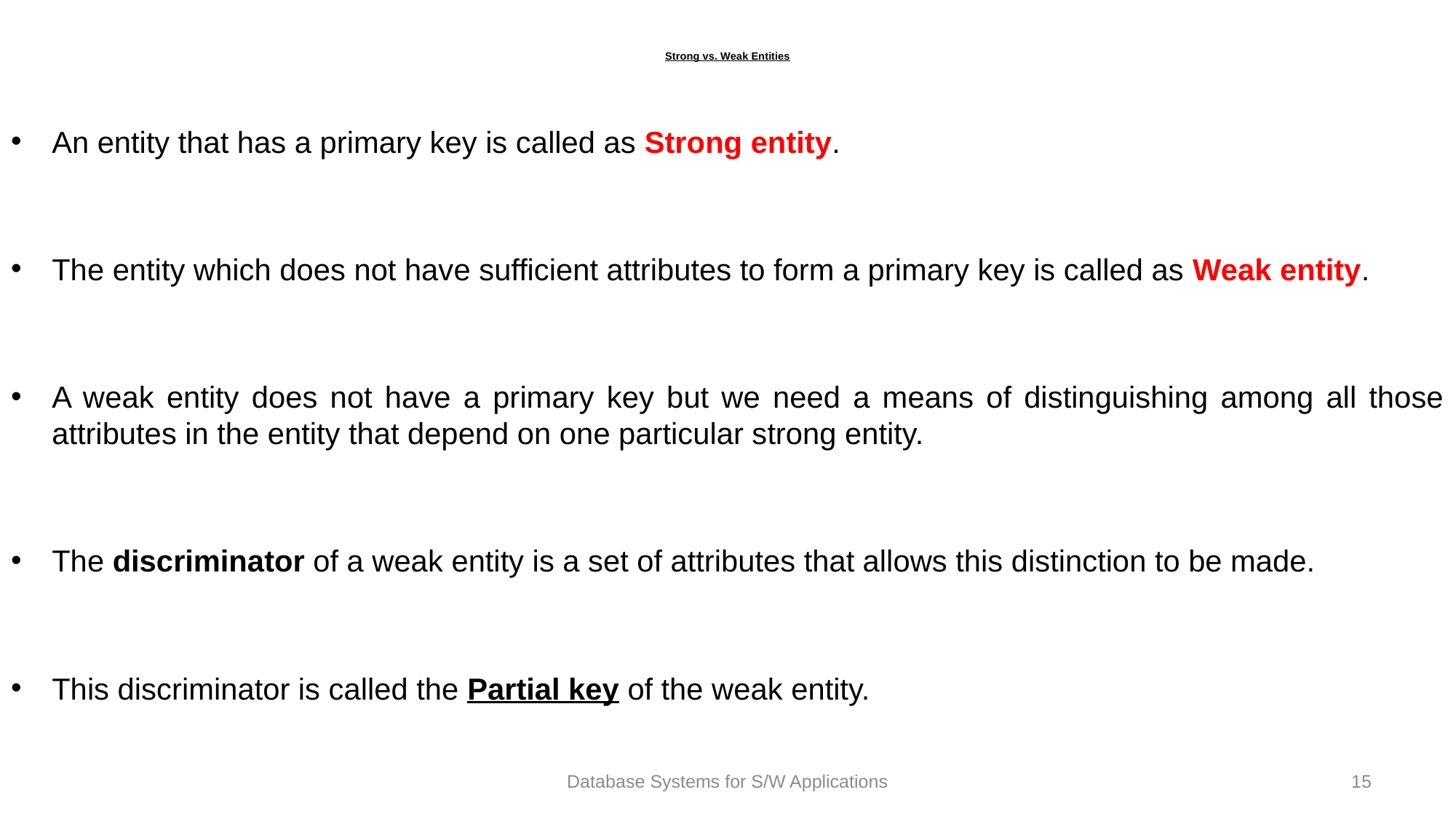

# Strong vs. Weak Entities
An entity that has a primary key is called as Strong entity.

The entity which does not have sufficient attributes to form a primary key is called as Weak entity.

A weak entity does not have a primary key but we need a means of distinguishing among all those attributes in the entity that depend on one particular strong entity.

The discriminator of a weak entity is a set of attributes that allows this distinction to be made.

This discriminator is called the Partial key of the weak entity.

Database Systems for S/W Applications
15